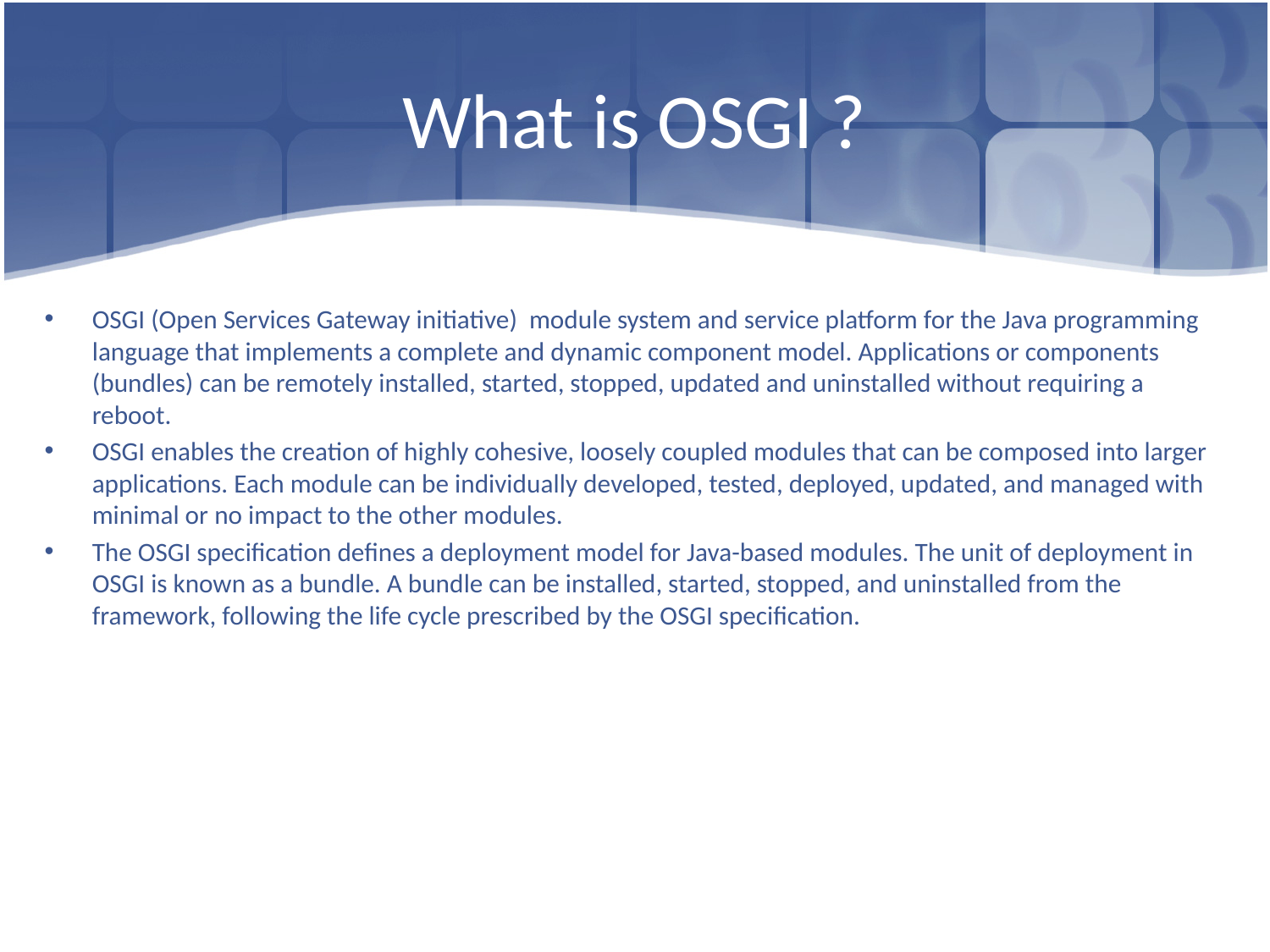

# What is OSGI ?
OSGI (Open Services Gateway initiative)  module system and service platform for the Java programming language that implements a complete and dynamic component model. Applications or components (bundles) can be remotely installed, started, stopped, updated and uninstalled without requiring a reboot.
OSGI enables the creation of highly cohesive, loosely coupled modules that can be composed into larger applications. Each module can be individually developed, tested, deployed, updated, and managed with minimal or no impact to the other modules.
The OSGI specification defines a deployment model for Java-based modules. The unit of deployment in OSGI is known as a bundle. A bundle can be installed, started, stopped, and uninstalled from the framework, following the life cycle prescribed by the OSGI specification.